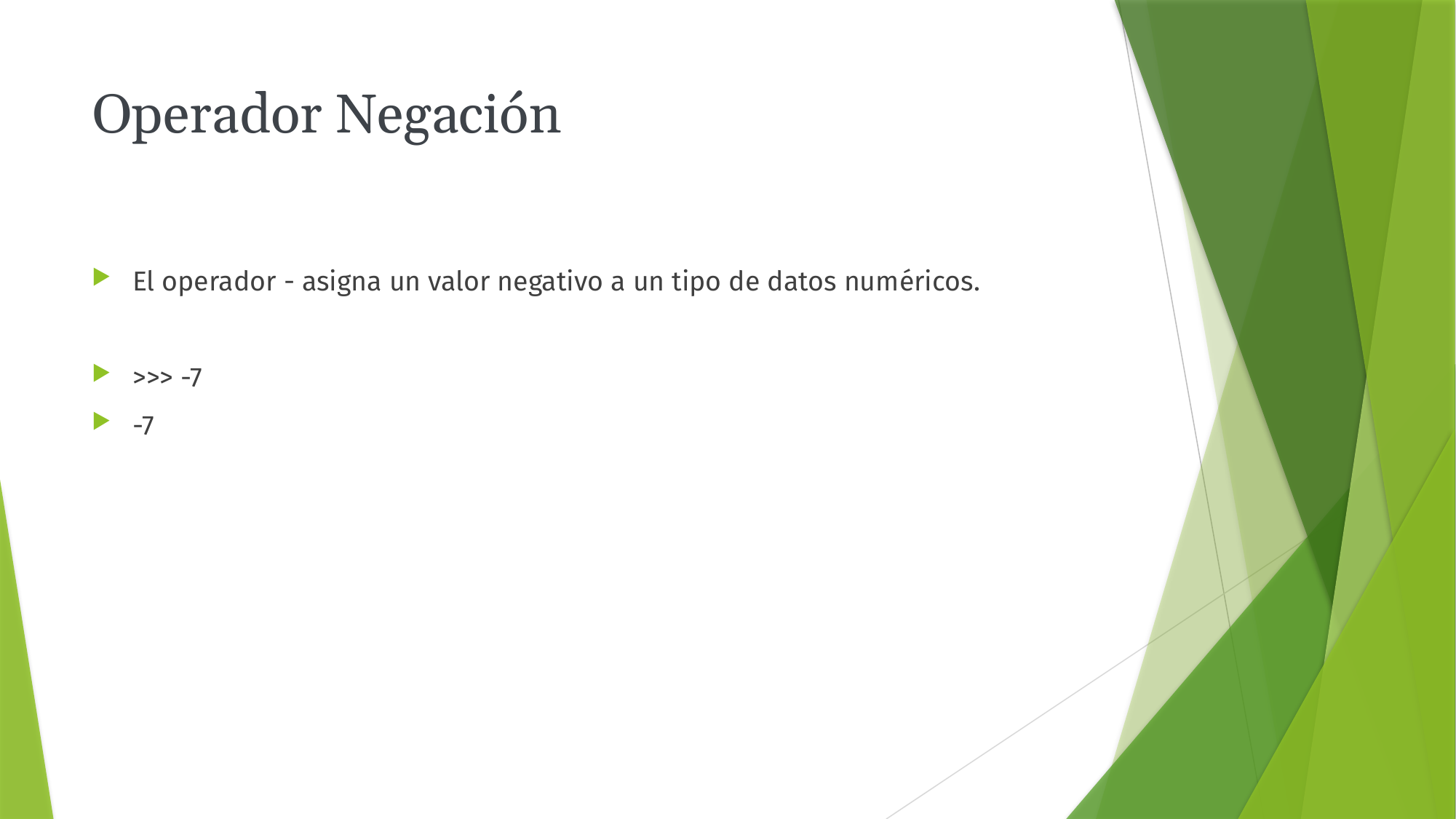

# Operador Negación
El operador - asigna un valor negativo a un tipo de datos numéricos.

>>> -7
-7